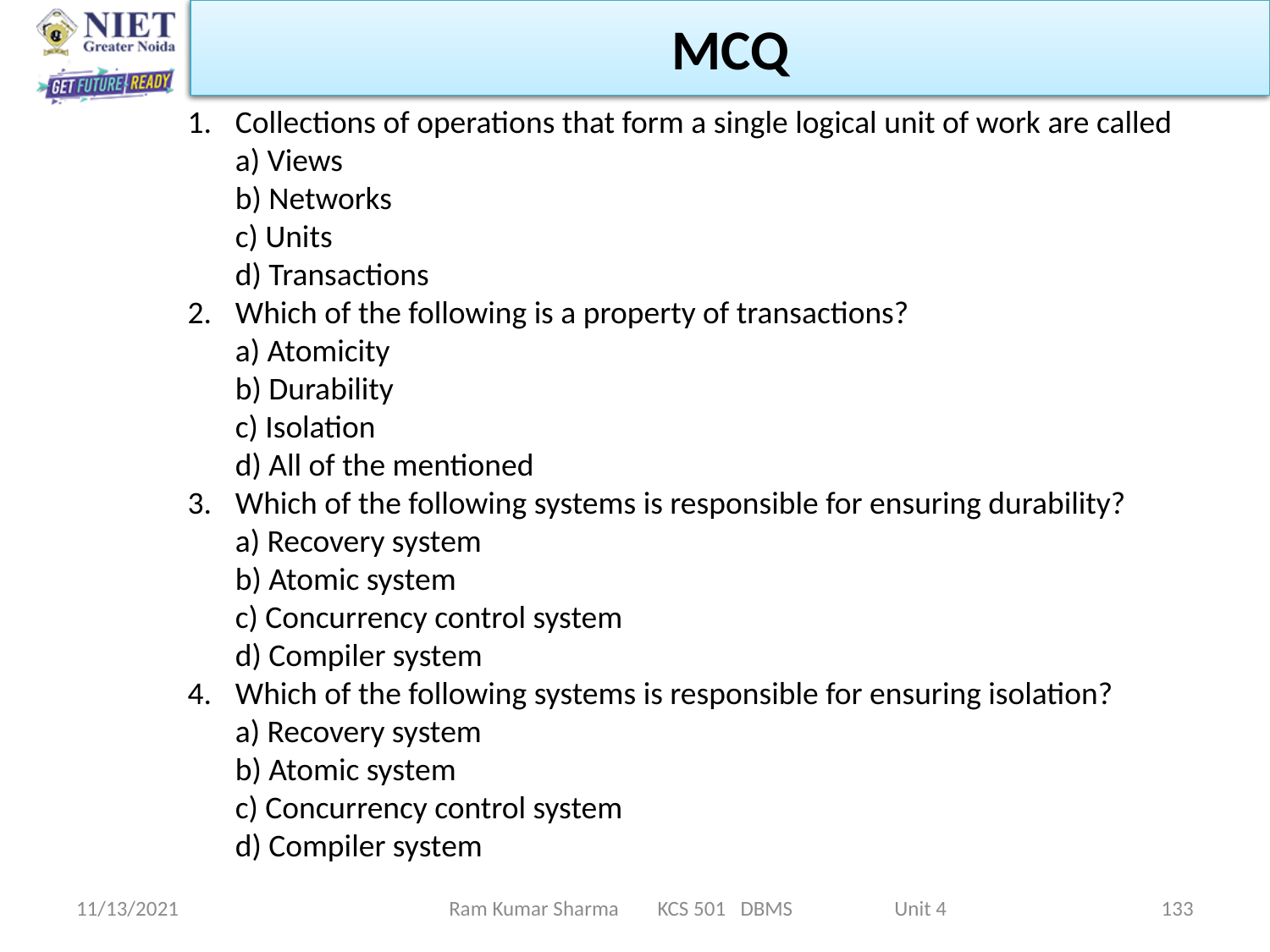

MCQ
Collections of operations that form a single logical unit of work are called
a) Views
b) Networks
c) Units
d) Transactions
Which of the following is a property of transactions?
a) Atomicity
b) Durability
c) Isolation
d) All of the mentioned
Which of the following systems is responsible for ensuring durability?
a) Recovery system
b) Atomic system
c) Concurrency control system
d) Compiler system
Which of the following systems is responsible for ensuring isolation?
a) Recovery system
b) Atomic system
c) Concurrency control system
d) Compiler system
11/13/2021
Ram Kumar Sharma        KCS 501   DBMS                     Unit 4
133